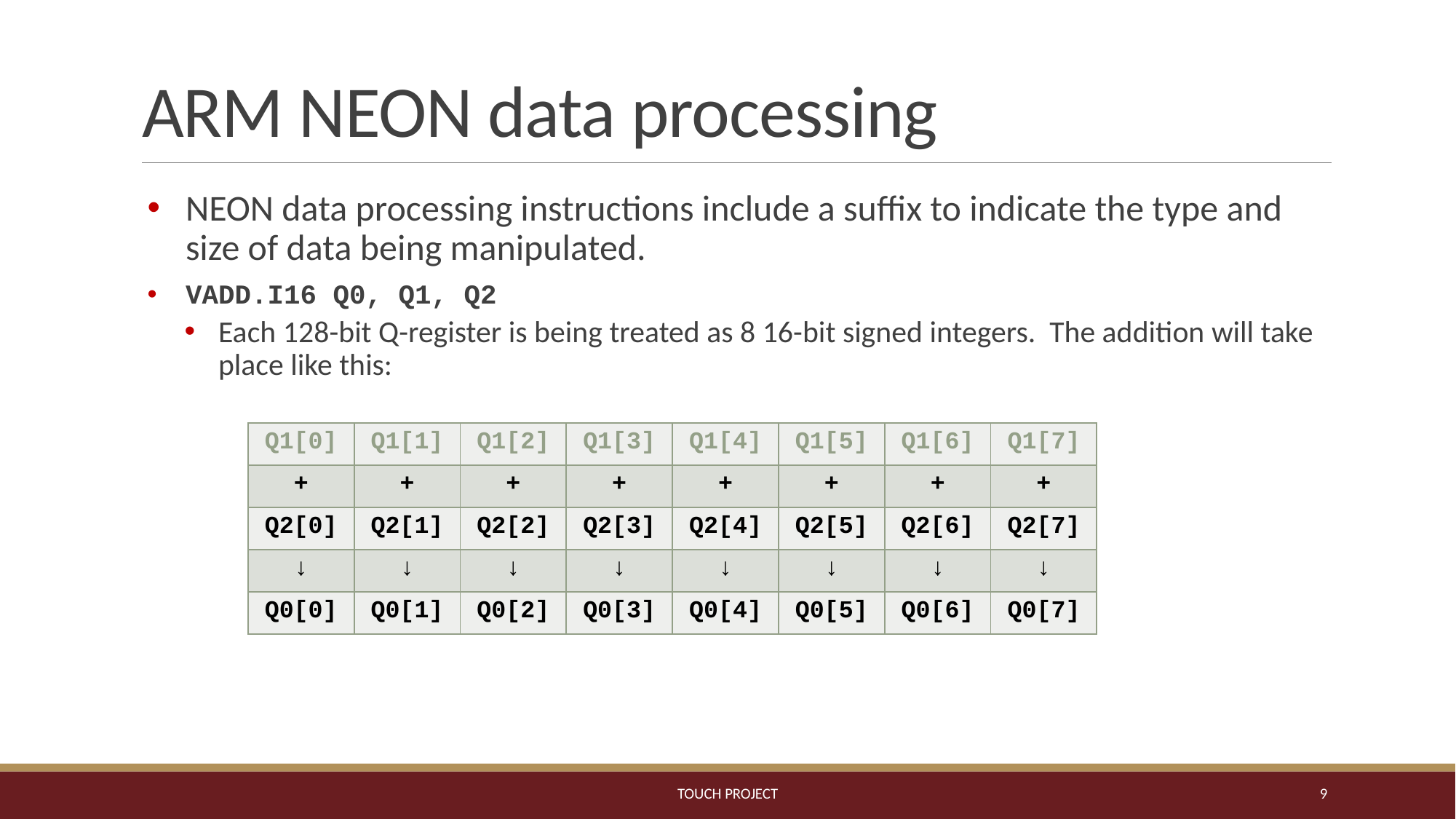

# ARM NEON data processing
NEON data processing instructions include a suffix to indicate the type and size of data being manipulated.
VADD.I16 Q0, Q1, Q2
Each 128-bit Q-register is being treated as 8 16-bit signed integers.  The addition will take place like this:

| Q1[0] | Q1[1] | Q1[2] | Q1[3] | Q1[4] | Q1[5] | Q1[6] | Q1[7] |
| --- | --- | --- | --- | --- | --- | --- | --- |
| + | + | + | + | + | + | + | + |
| Q2[0] | Q2[1] | Q2[2] | Q2[3] | Q2[4] | Q2[5] | Q2[6] | Q2[7] |
| ↓ | ↓ | ↓ | ↓ | ↓ | ↓ | ↓ | ↓ |
| Q0[0] | Q0[1] | Q0[2] | Q0[3] | Q0[4] | Q0[5] | Q0[6] | Q0[7] |
ToUCH Project
9